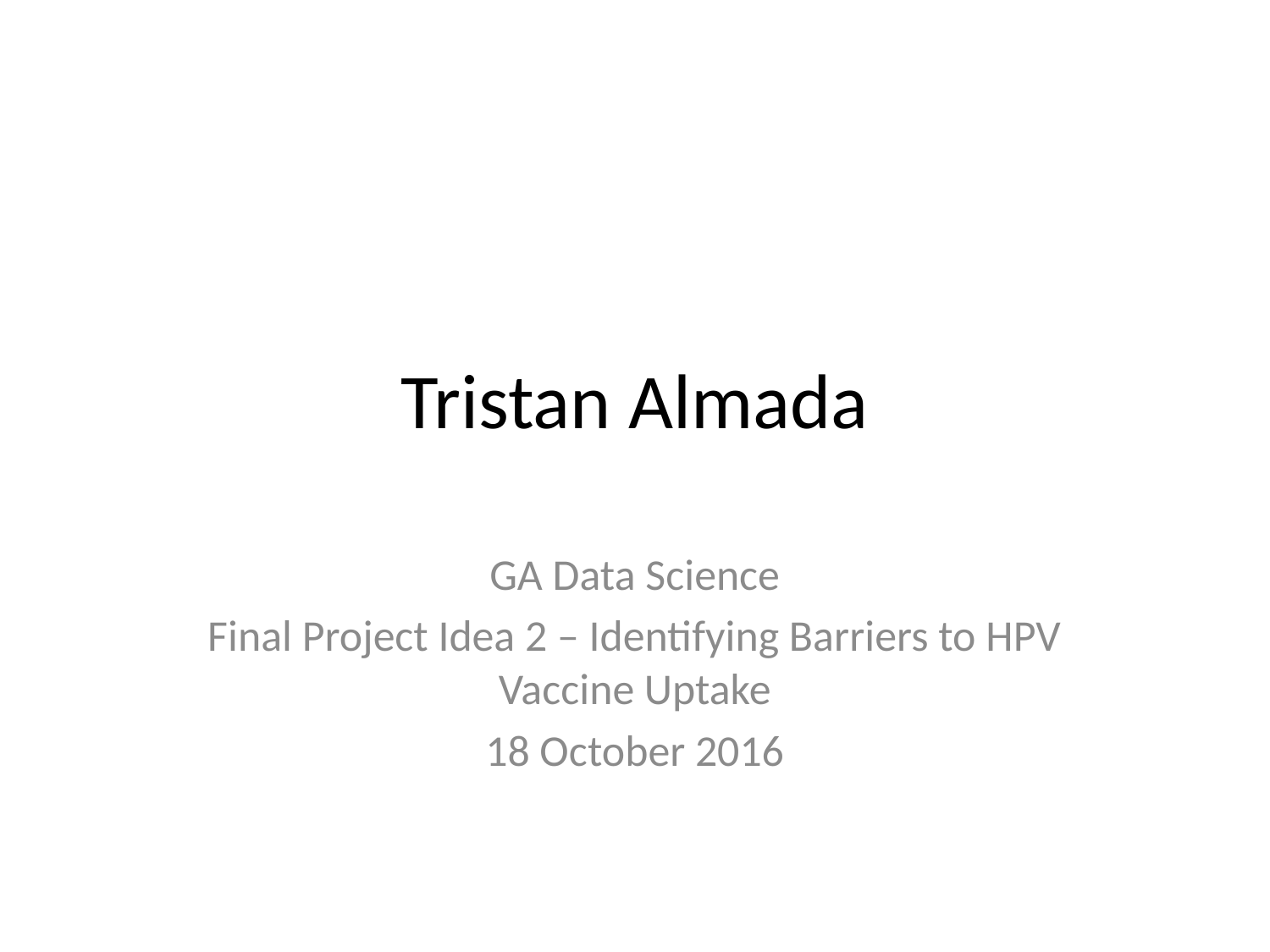

# Tristan Almada
GA Data Science
Final Project Idea 2 – Identifying Barriers to HPV Vaccine Uptake
18 October 2016